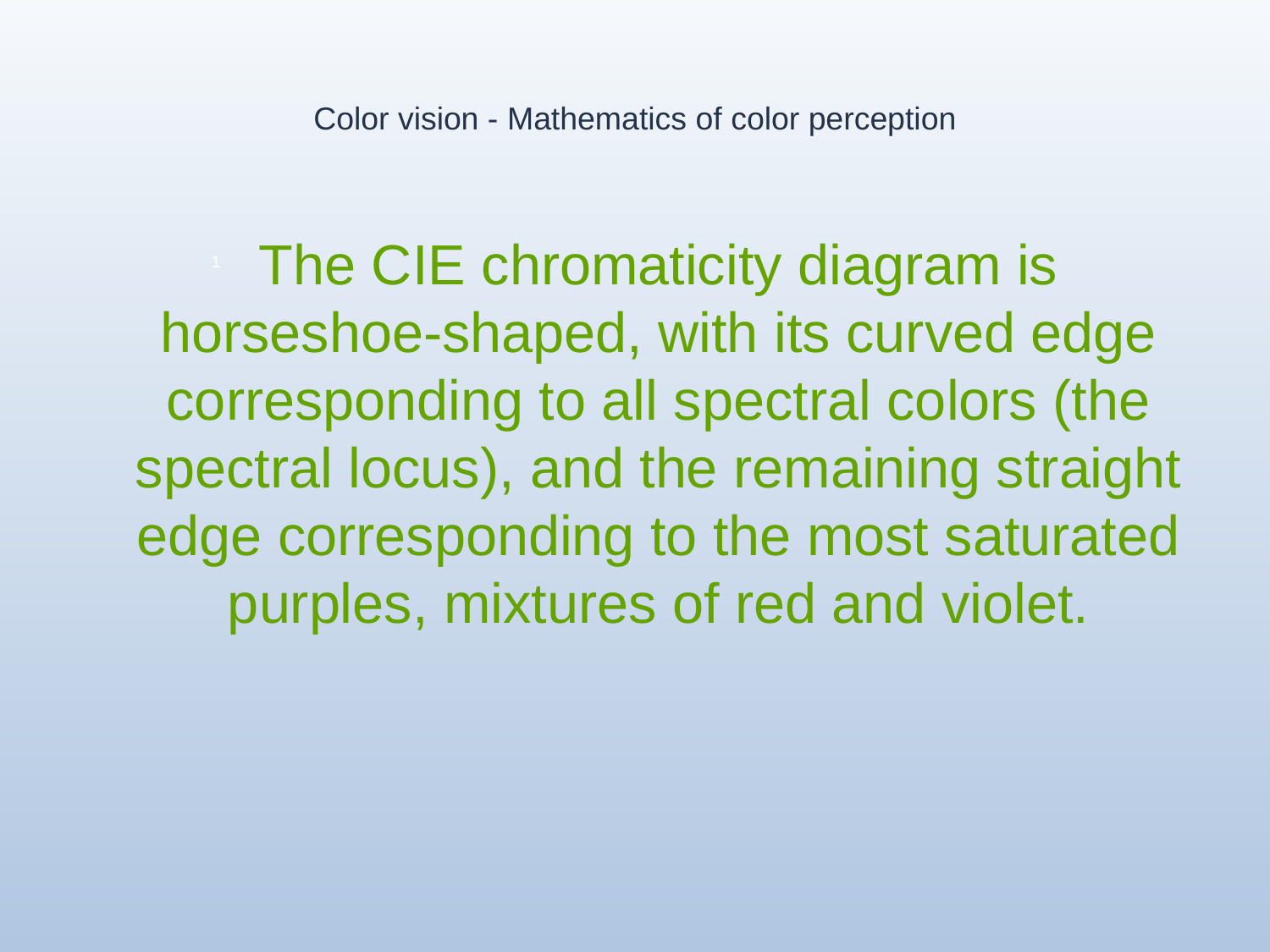

# Color vision - Mathematics of color perception
The CIE chromaticity diagram is horseshoe-shaped, with its curved edge corresponding to all spectral colors (the spectral locus), and the remaining straight edge corresponding to the most saturated purples, mixtures of red and violet.